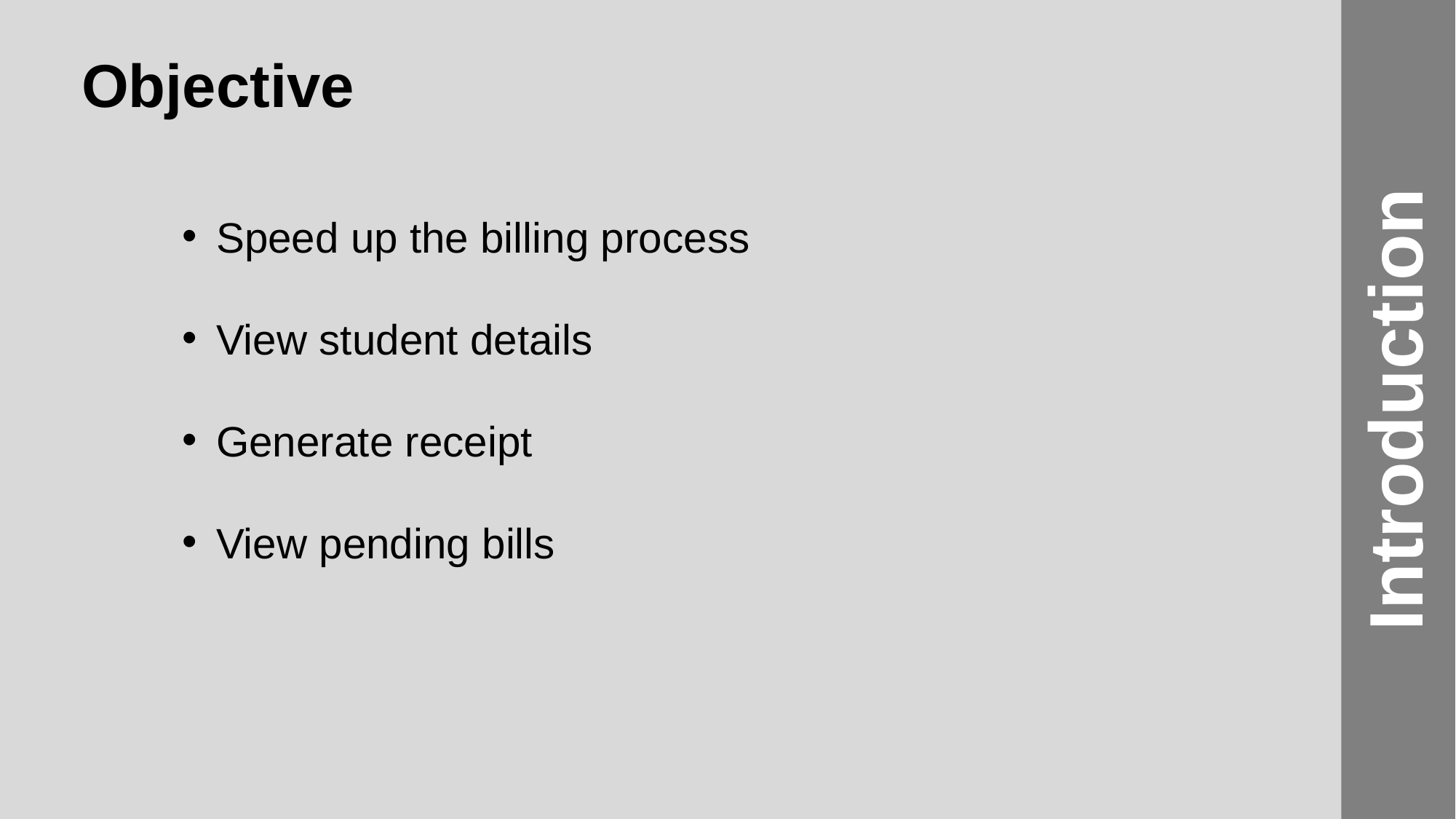

Introduction
Objective
Speed up the billing process
View student details
Generate receipt
View pending bills